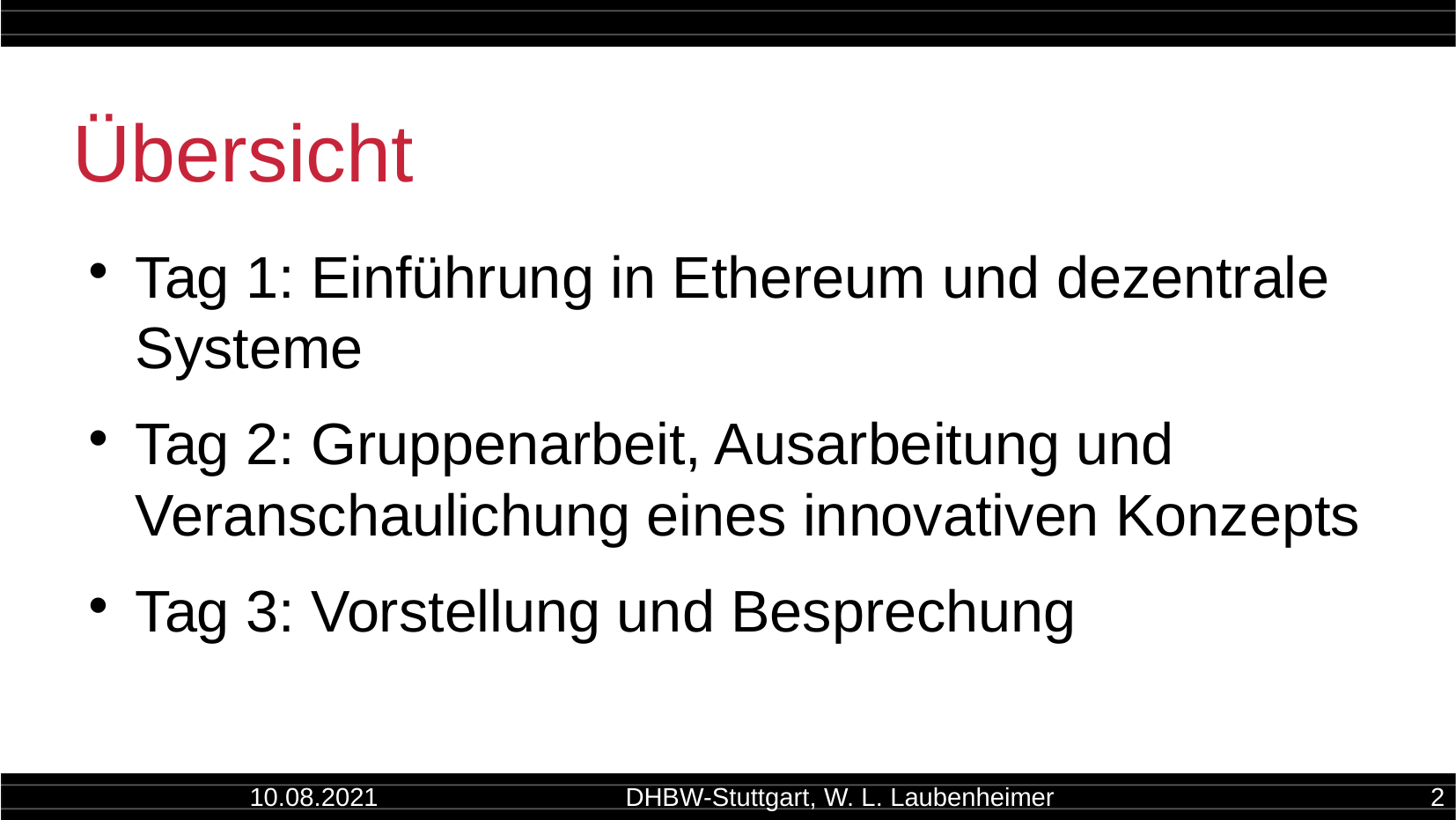

Übersicht
Tag 1: Einführung in Ethereum und dezentrale Systeme
Tag 2: Gruppenarbeit, Ausarbeitung und Veranschaulichung eines innovativen Konzepts
Tag 3: Vorstellung und Besprechung